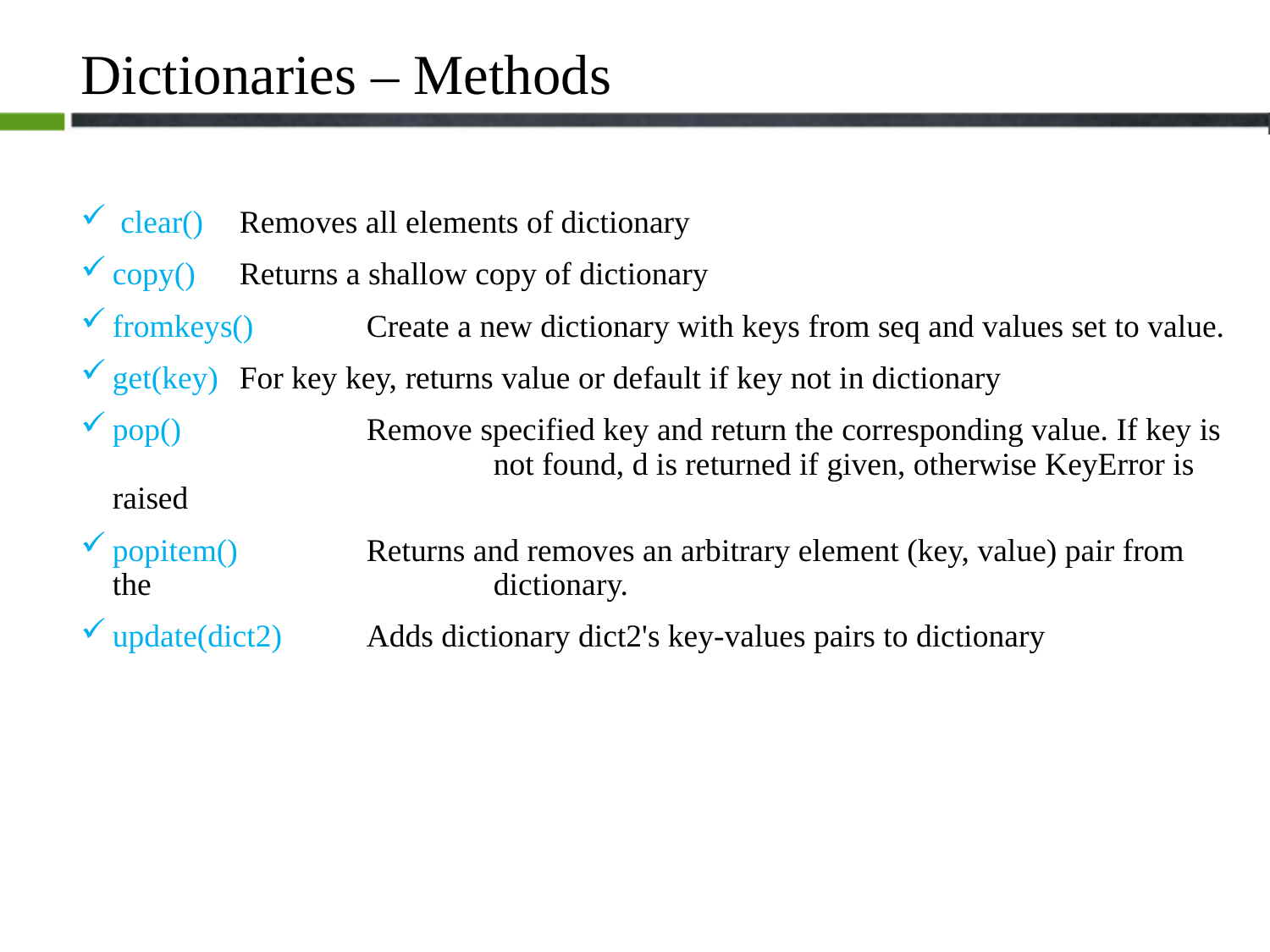

# Dictionaries – Methods

 clear()  	Removes all elements of dictionary
copy()  	Returns a shallow copy of dictionary
fromkeys()  	Create a new dictionary with keys from seq and values set to value.
get(key)  	For key key, returns value or default if key not in dictionary
pop()  		Remove specified key and return the corresponding value. If key is 			not found, d is returned if given, otherwise KeyError is raised
popitem() 	Returns and removes an arbitrary element (key, value) pair from the 			dictionary.
update(dict2)  	Adds dictionary dict2's key-values pairs to dictionary